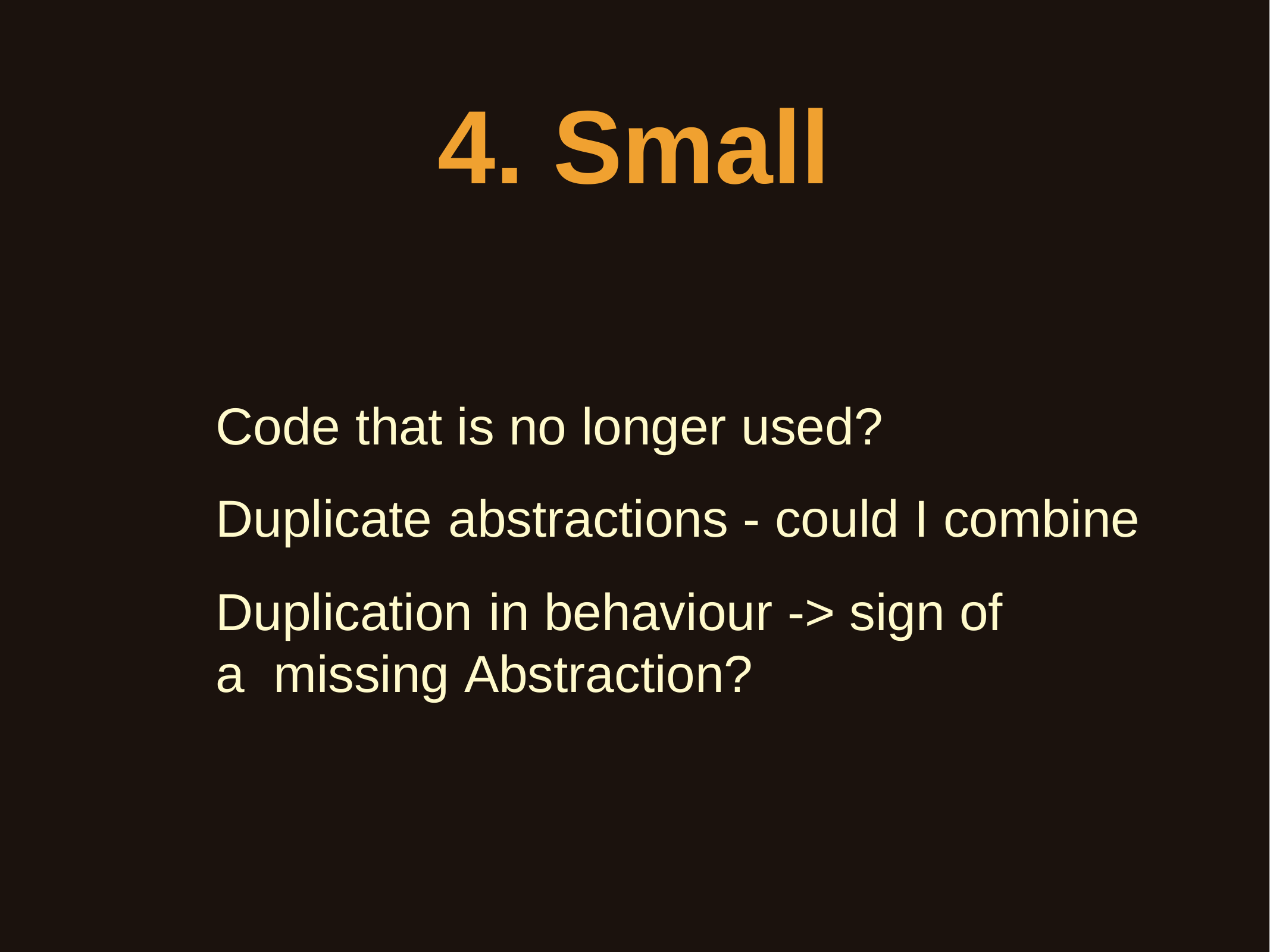

# 4. Small
Code	that is no	longer used?
Duplicate	abstractions - could	I combine
Duplication	in	behaviour -> sign	of a  missing Abstraction?